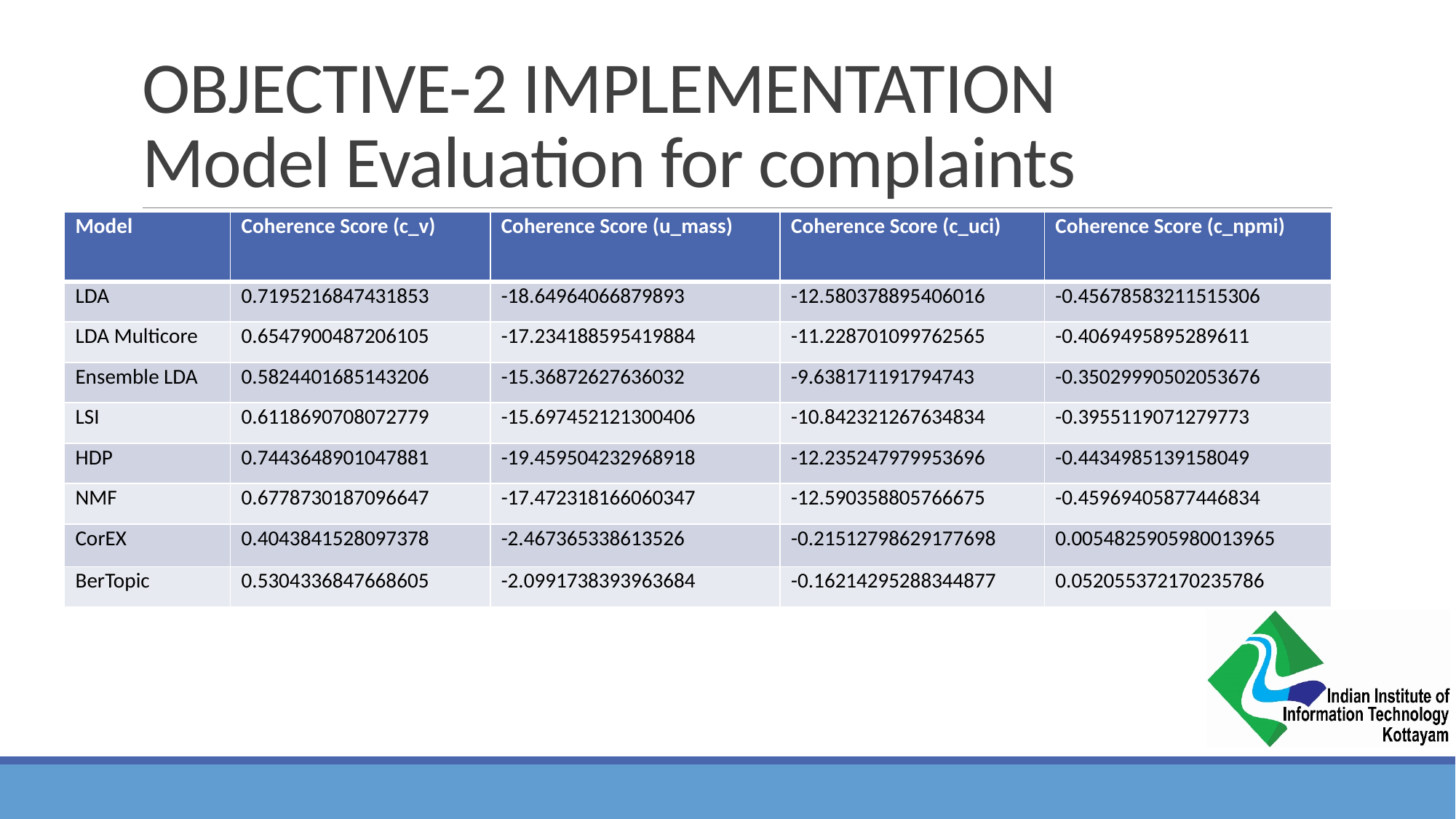

# OBJECTIVE-2 IMPLEMENTATION Model Evaluation for complaints
| Model | Coherence Score (c\_v) | Coherence Score (u\_mass) | Coherence Score (c\_uci) | Coherence Score (c\_npmi) |
| --- | --- | --- | --- | --- |
| LDA | 0.7195216847431853 | -18.64964066879893 | -12.580378895406016 | -0.45678583211515306 |
| LDA Multicore | 0.6547900487206105 | -17.234188595419884 | -11.228701099762565 | -0.4069495895289611 |
| Ensemble LDA | 0.5824401685143206 | -15.36872627636032 | -9.638171191794743 | -0.35029990502053676 |
| LSI | 0.6118690708072779 | -15.697452121300406 | -10.842321267634834 | -0.3955119071279773 |
| HDP | 0.7443648901047881 | -19.459504232968918 | -12.235247979953696 | -0.4434985139158049 |
| NMF | 0.6778730187096647 | -17.472318166060347 | -12.590358805766675 | -0.45969405877446834 |
| CorEX | 0.4043841528097378 | -2.467365338613526 | -0.21512798629177698 | 0.0054825905980013965 |
| BerTopic | 0.5304336847668605 | -2.0991738393963684 | -0.16214295288344877 | 0.052055372170235786 |